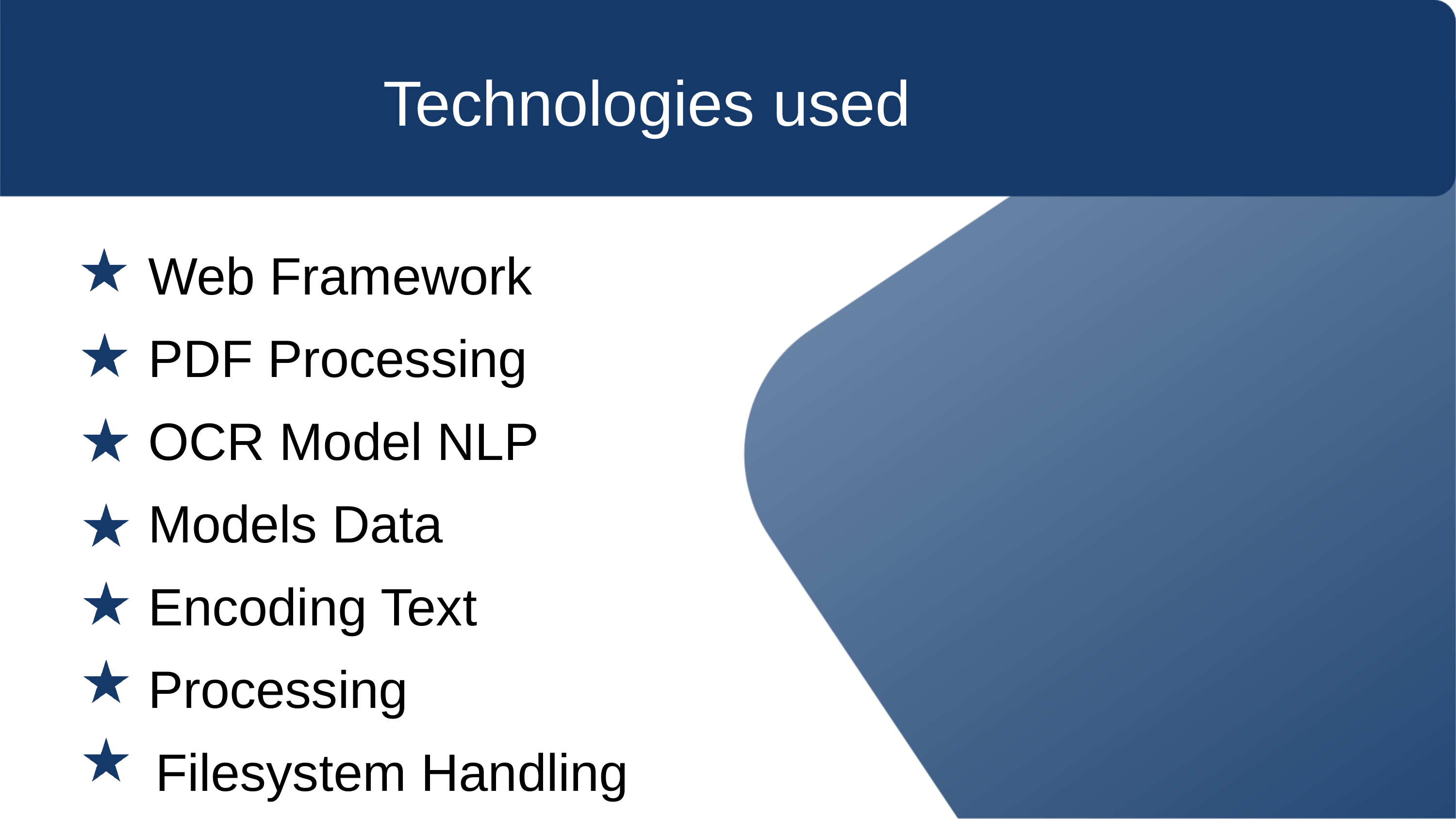

Technologies used
Web Framework PDF Processing OCR Model NLP Models Data Encoding Text Processing

Filesystem Handling